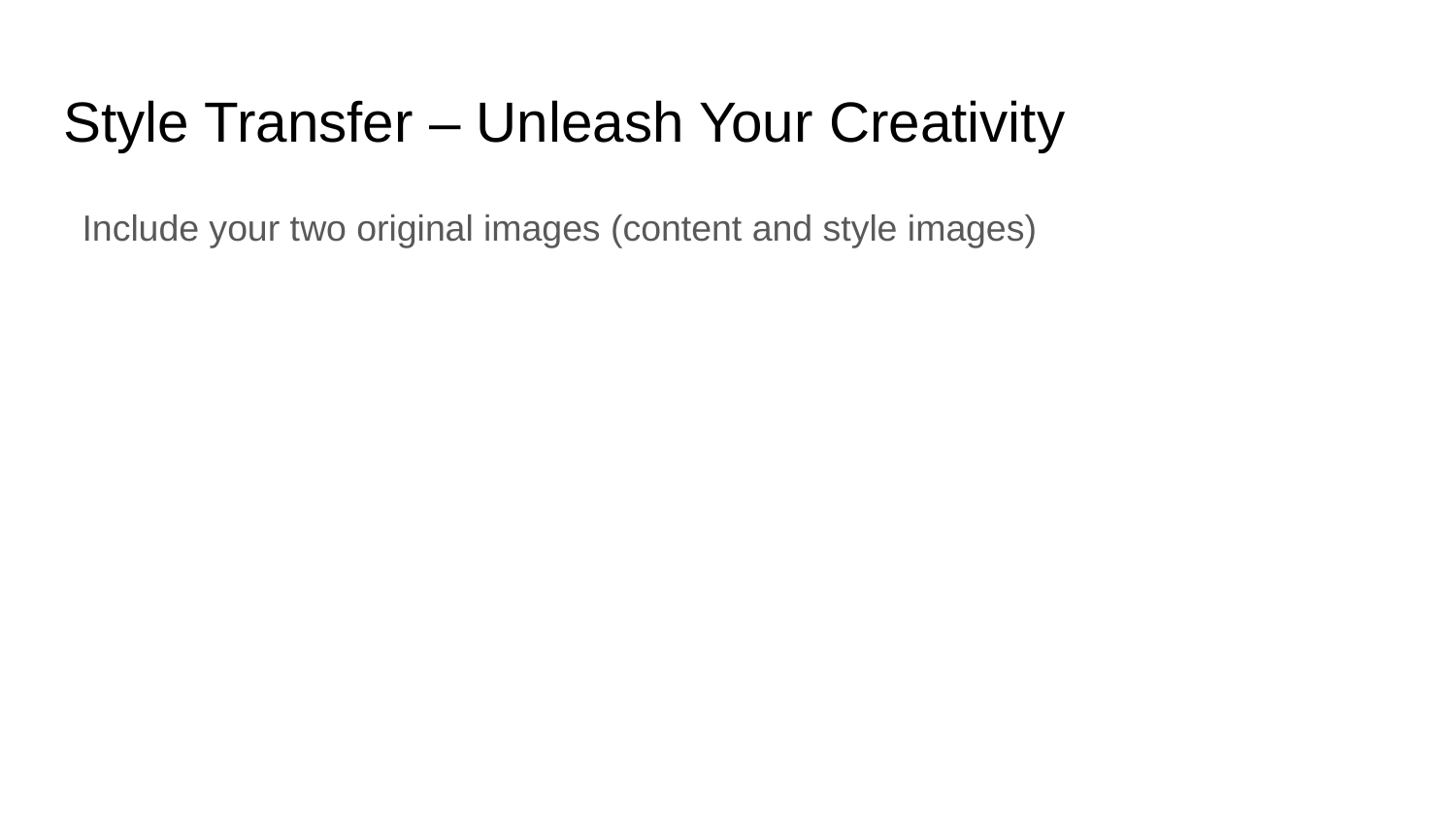

Style Transfer – Unleash Your Creativity
Include your two original images (content and style images)